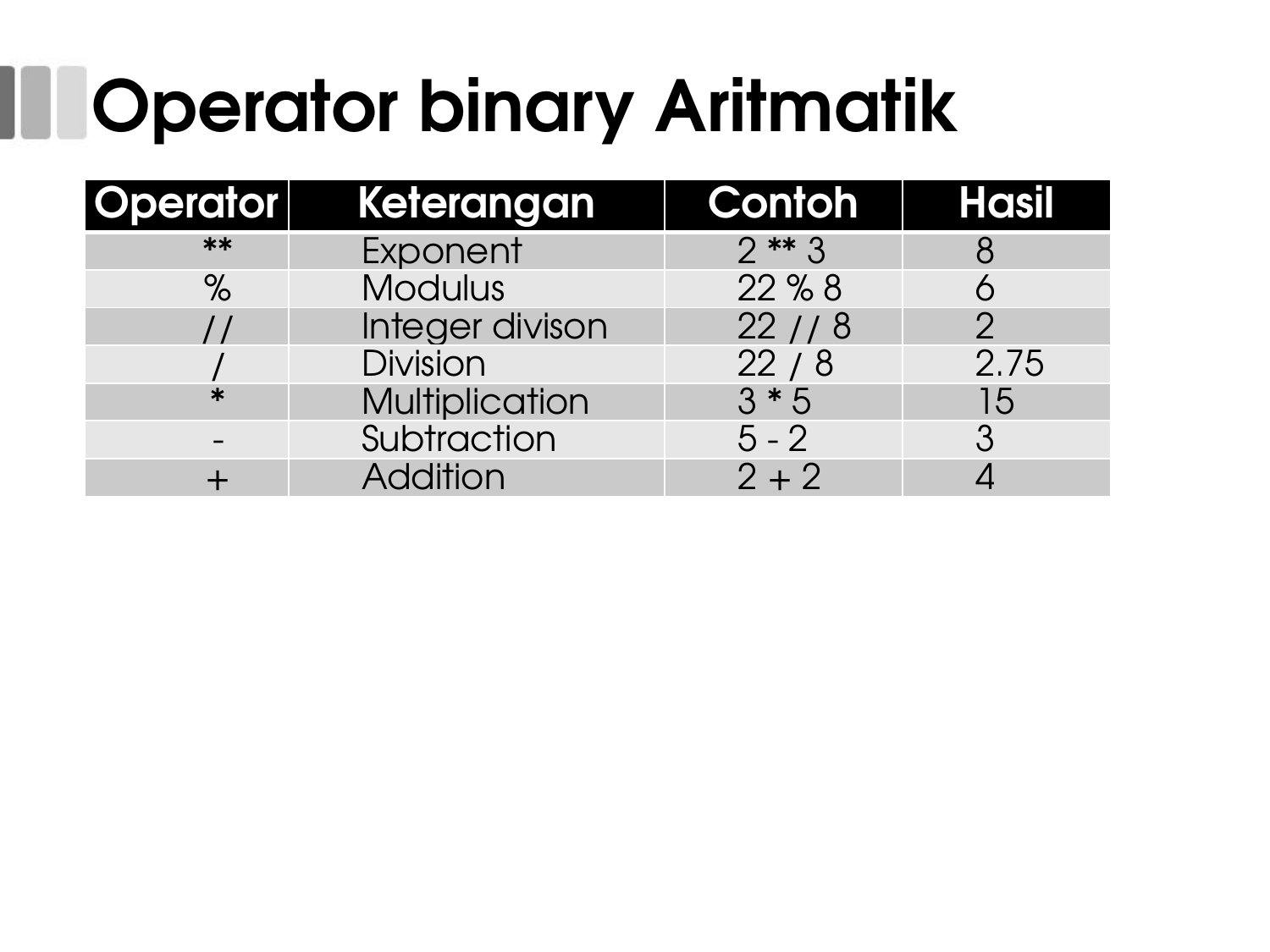

# Operator binary Aritmatik
| Operator | Keterangan | Contoh | Hasil |
| --- | --- | --- | --- |
| \*\* | Exponent | 2 \*\* 3 | 8 |
| % | Modulus | 22 % 8 | 6 |
| // | Integer divison | 22 // 8 | 2 |
| / | Division | 22 / 8 | 2.75 |
| \* | Multiplication | 3 \* 5 | 15 |
| - | Subtraction | 5 - 2 | 3 |
| + | Addition | 2 + 2 | 4 |